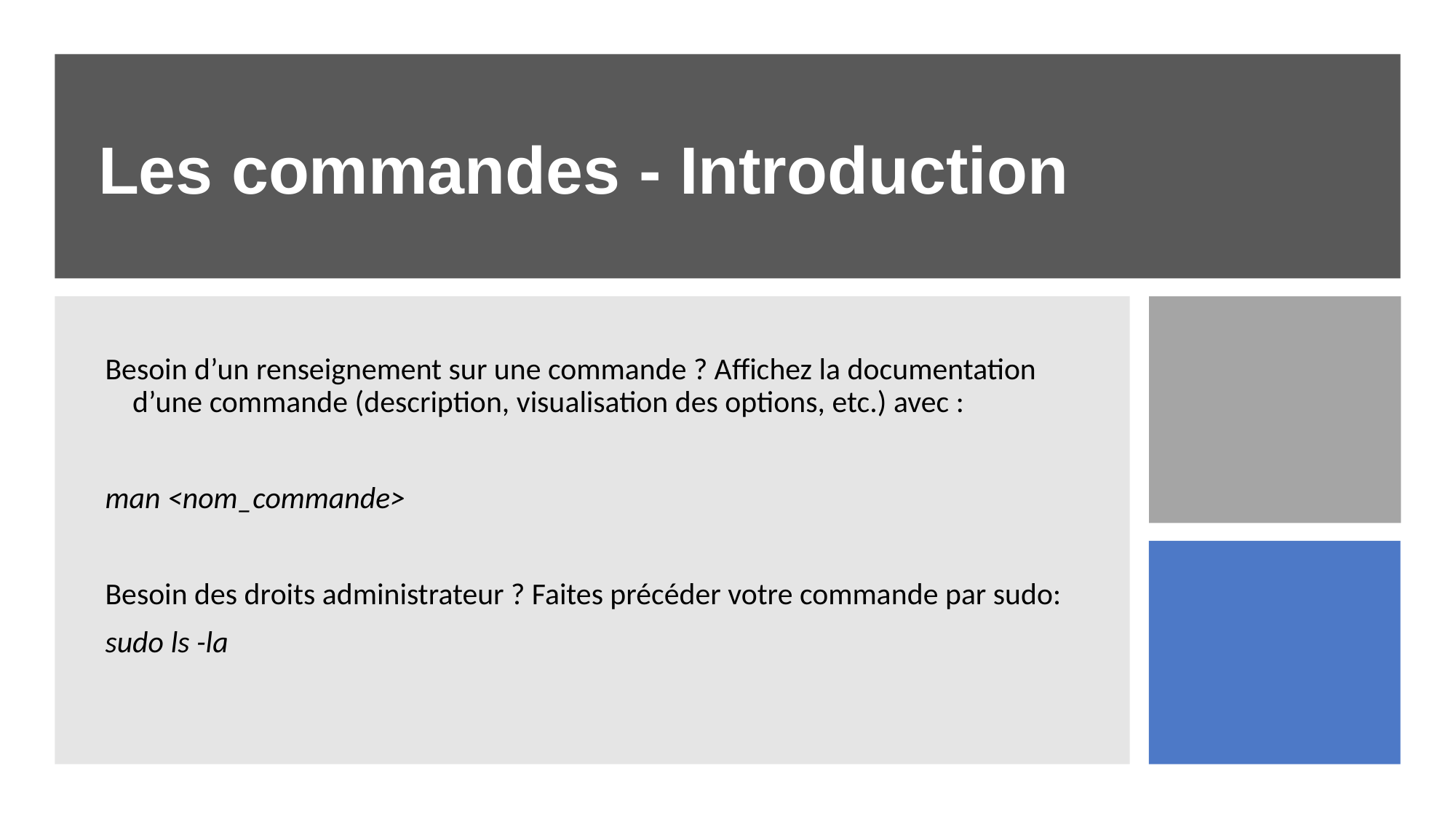

# Les commandes - Introduction

Besoin d’un renseignement sur une commande ? Aﬀichez la documentation d’une commande (description, visualisation des options, etc.) avec :

man <nom_commande>

Besoin des droits administrateur ? Faites précéder votre commande par sudo:
sudo ls -la